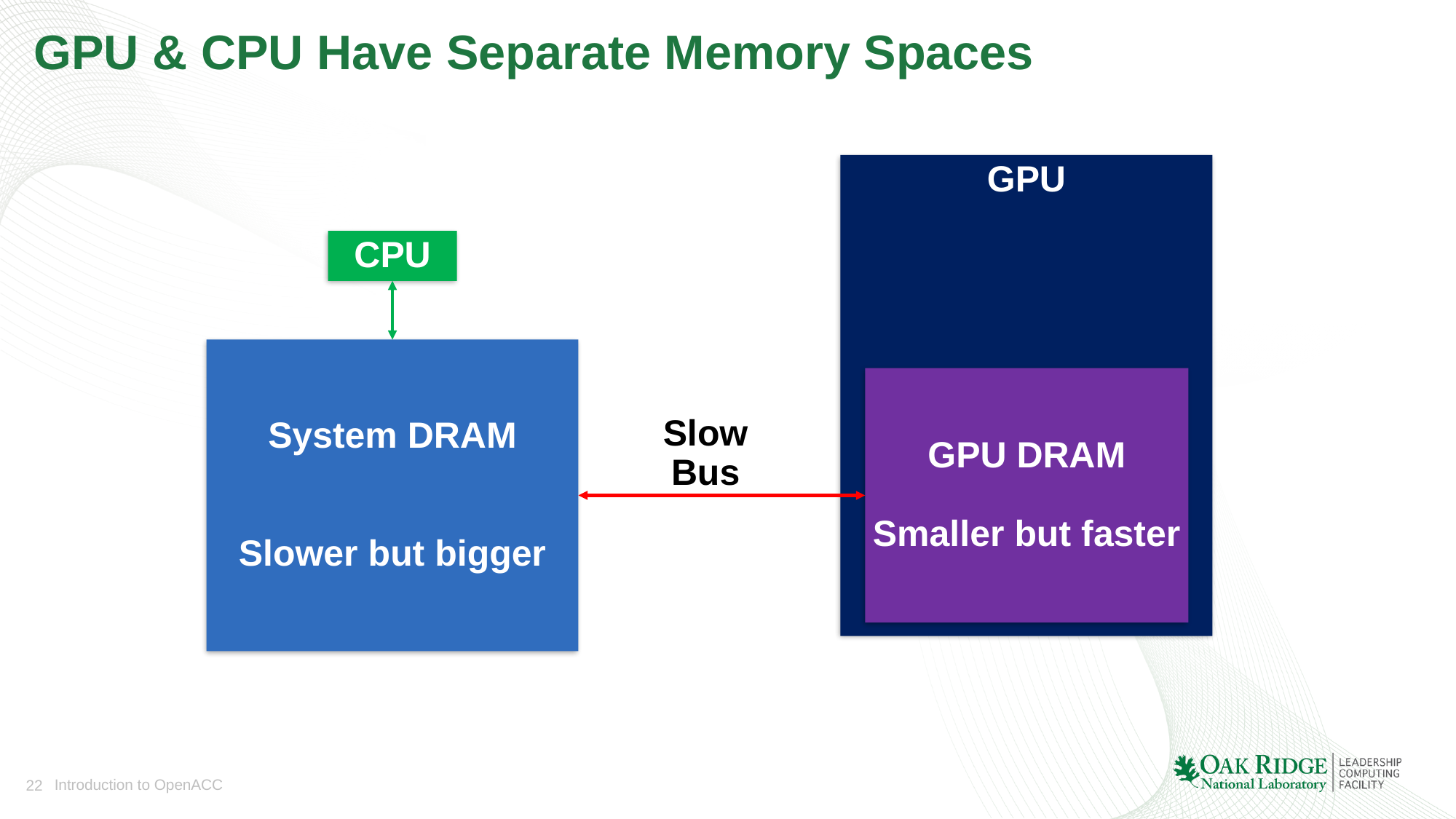

# GPU & CPU Have Separate Memory Spaces
GPU
CPU
System DRAM

Slower but bigger
GPU DRAM

Smaller but faster
Slow
Bus